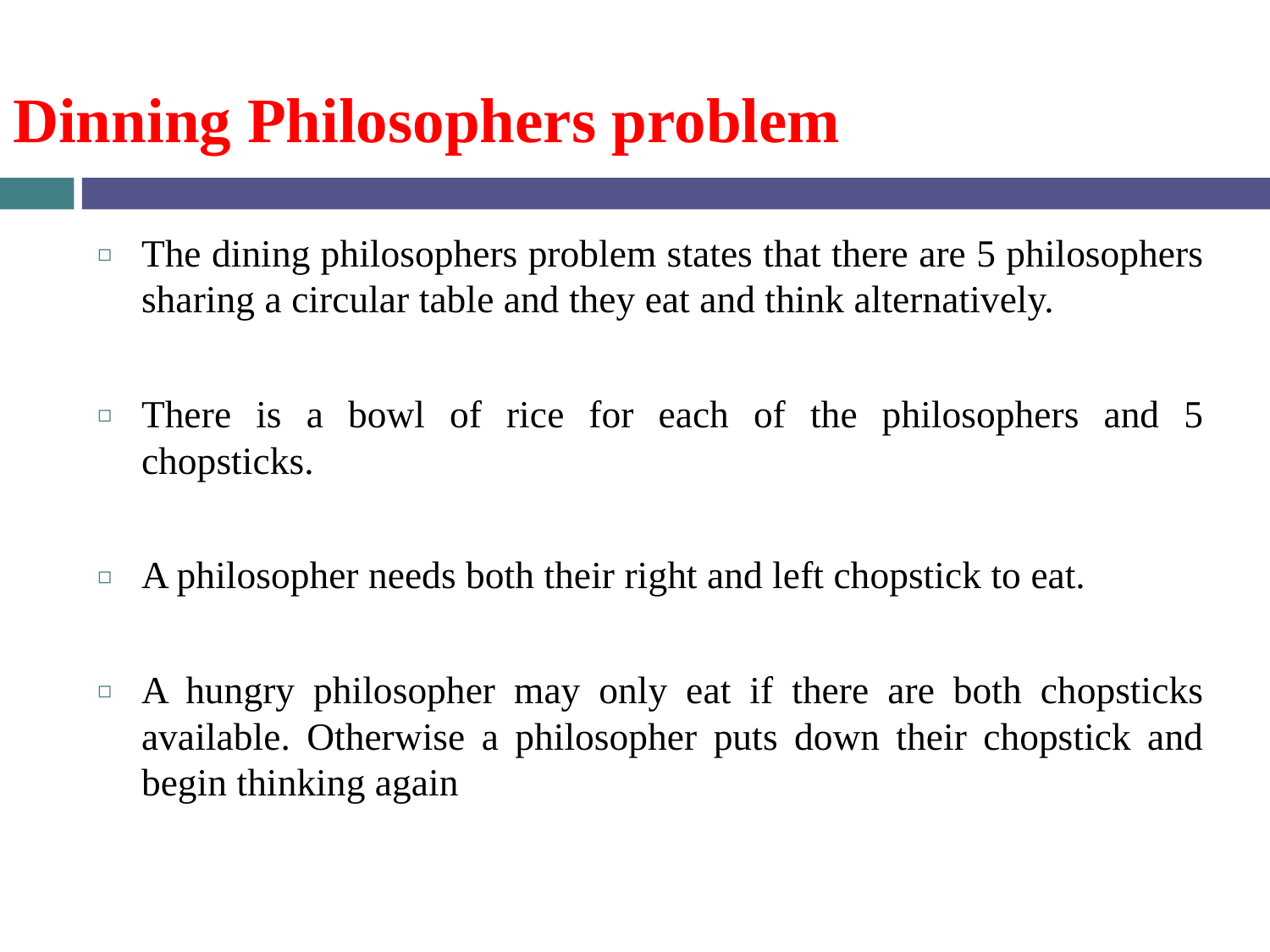

# Dinning Philosophers problem
The dining philosophers problem states that there are 5 philosophers sharing a circular table and they eat and think alternatively.

There is a bowl of rice for each of the philosophers and 5 chopsticks.

A philosopher needs both their right and left chopstick to eat.

A hungry philosopher may only eat if there are both chopsticks available. Otherwise a philosopher puts down their chopstick and begin thinking again